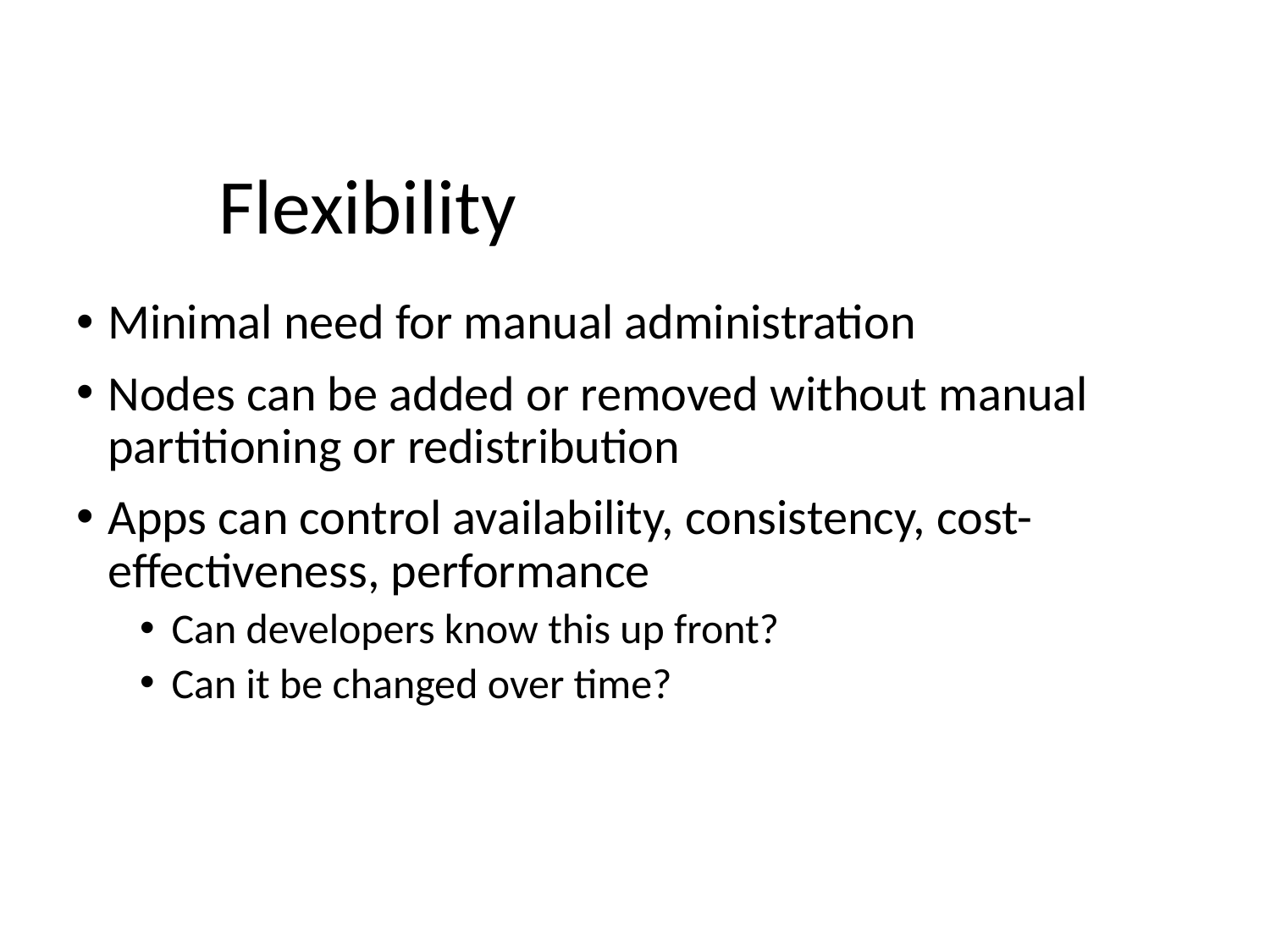

# Flexibility
Minimal need for manual administration
Nodes can be added or removed without manual partitioning or redistribution
Apps can control availability, consistency, cost-effectiveness, performance
Can developers know this up front?
Can it be changed over time?